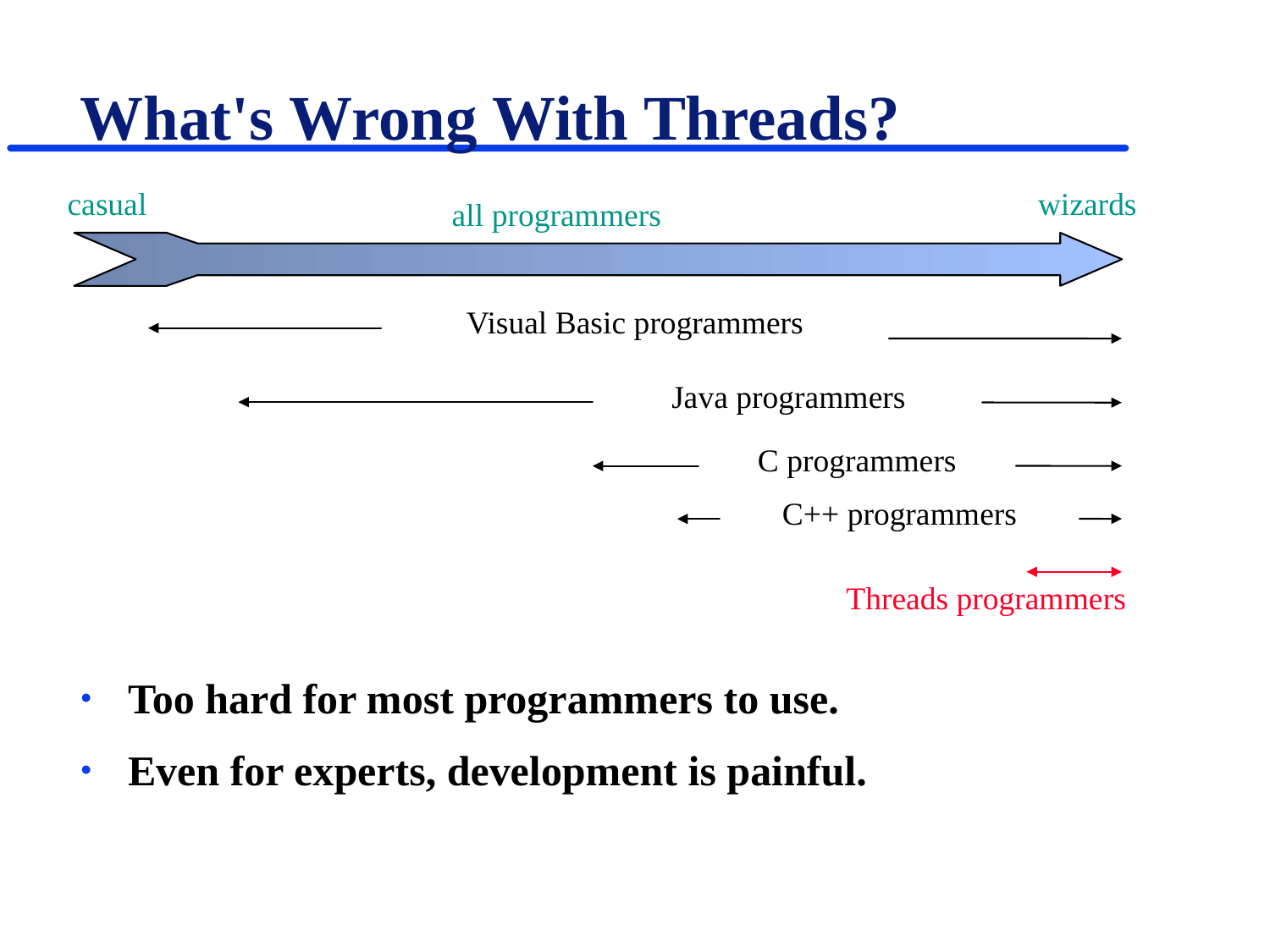

# What's Wrong With Threads?
casual
wizards
all programmers

Visual Basic programmers

Java programmers

C programmers

C++ programmers

Threads programmers

Too hard for most programmers to use.
Even for experts, development is painful.